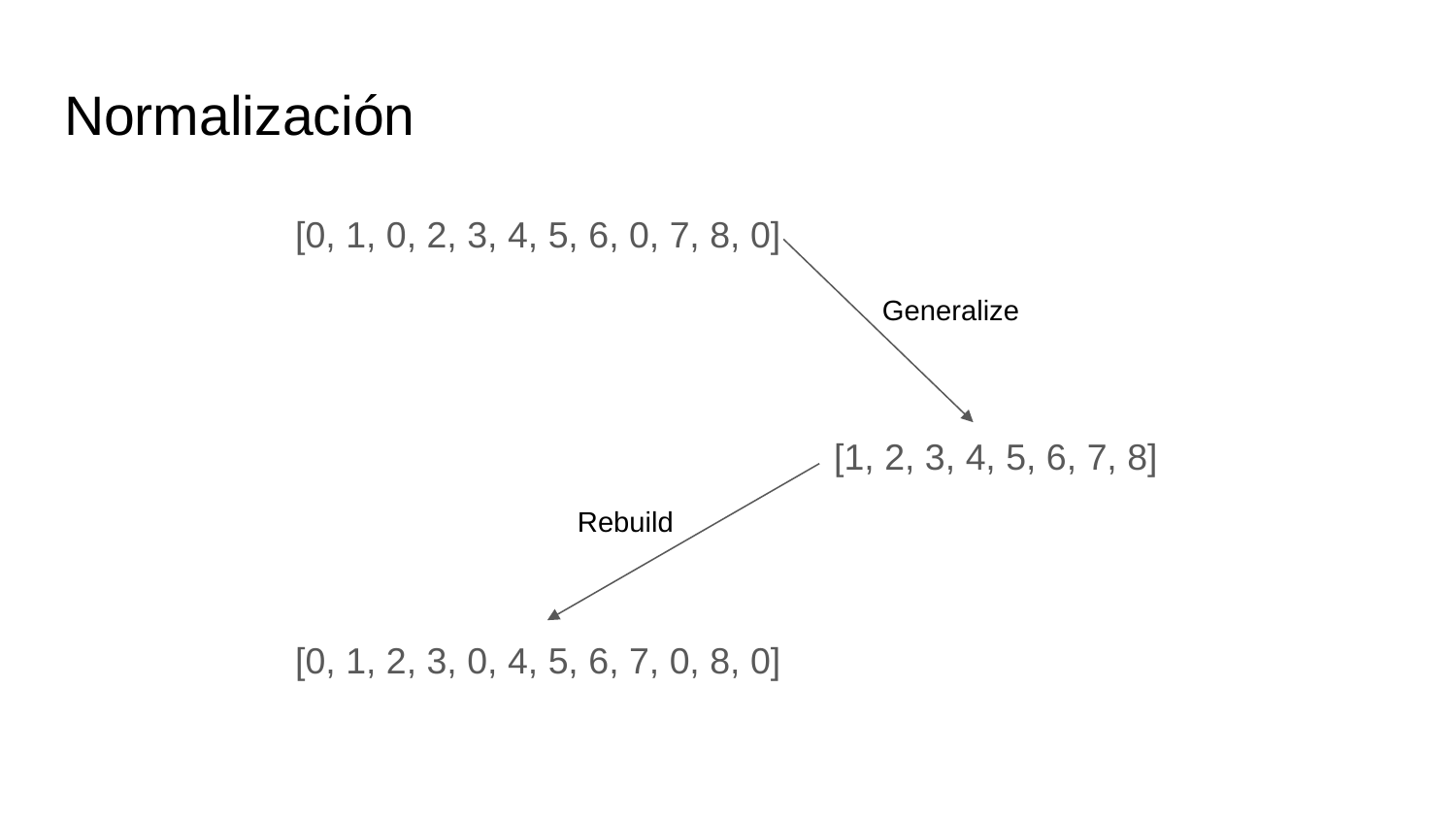

# Normalización
[0, 1, 0, 2, 3, 4, 5, 6, 0, 7, 8, 0]
Generalize
[1, 2, 3, 4, 5, 6, 7, 8]
Rebuild
[0, 1, 2, 3, 0, 4, 5, 6, 7, 0, 8, 0]